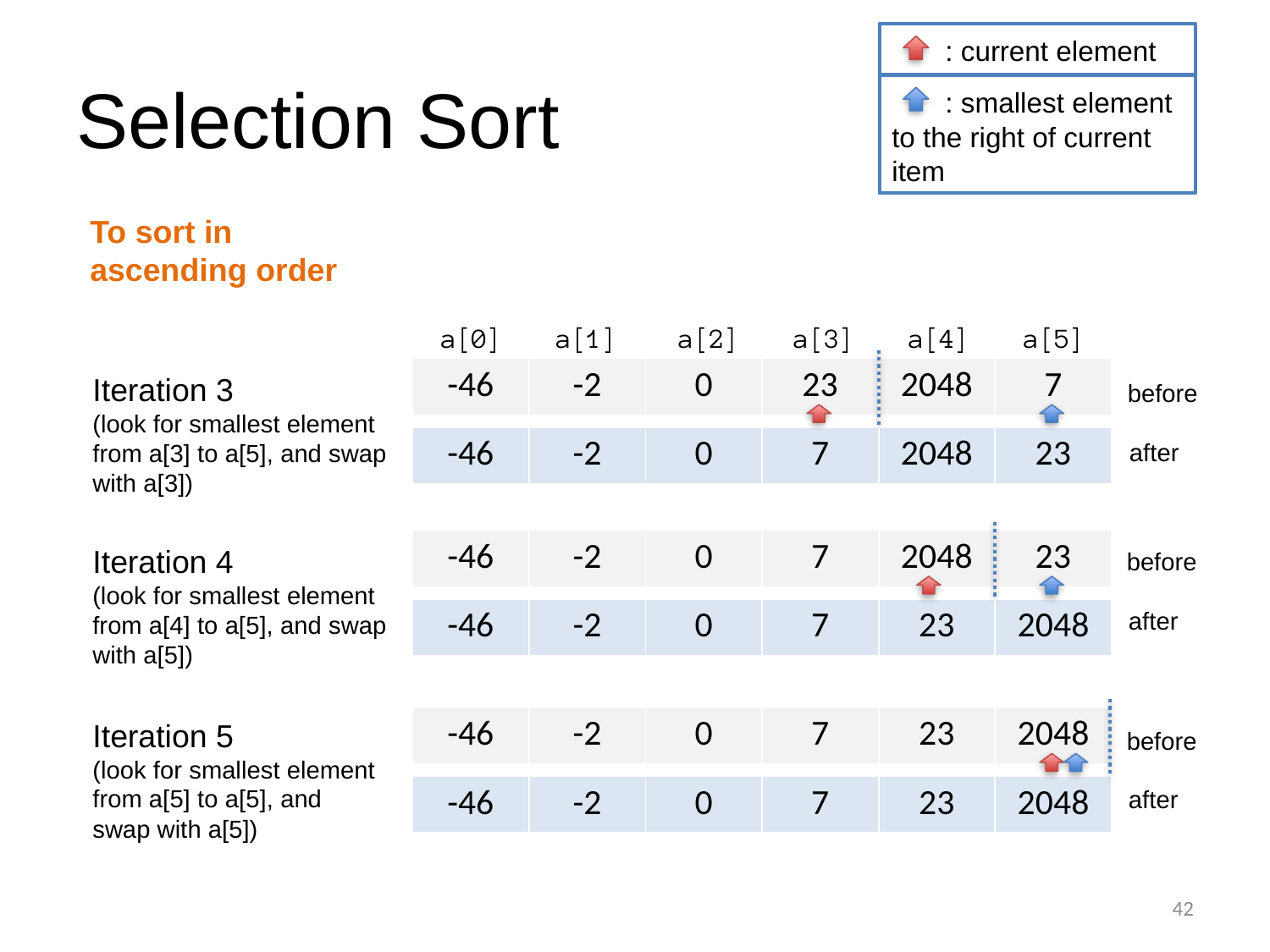

: current element

# Selection Sort
      : smallest element to the right of current item

To sort in
ascending order
a[0]
a[1]
a[2]
a[3]
a[4]
a[5]
| -46 | -2 | 0 | 23 | 2048 | 7 |
| --- | --- | --- | --- | --- | --- |
Iteration 3
(look for smallest element from a[3] to a[5], and swap with a[3])
before

| -46 | -2 | 0 | 7 | 2048 | 23 |
| --- | --- | --- | --- | --- | --- |
after
| -46 | -2 | 0 | 7 | 2048 | 23 |
| --- | --- | --- | --- | --- | --- |
Iteration 4
(look for smallest element from a[4] to a[5], and swap with a[5])
before

| -46 | -2 | 0 | 7 | 23 | 2048 |
| --- | --- | --- | --- | --- | --- |
after

| -46 | -2 | 0 | 7 | 23 | 2048 |
| --- | --- | --- | --- | --- | --- |
Iteration 5
(look for smallest element from a[5] to a[5], and swap with a[5])
before
| -46 | -2 | 0 | 7 | 23 | 2048 |
| --- | --- | --- | --- | --- | --- |
after
42